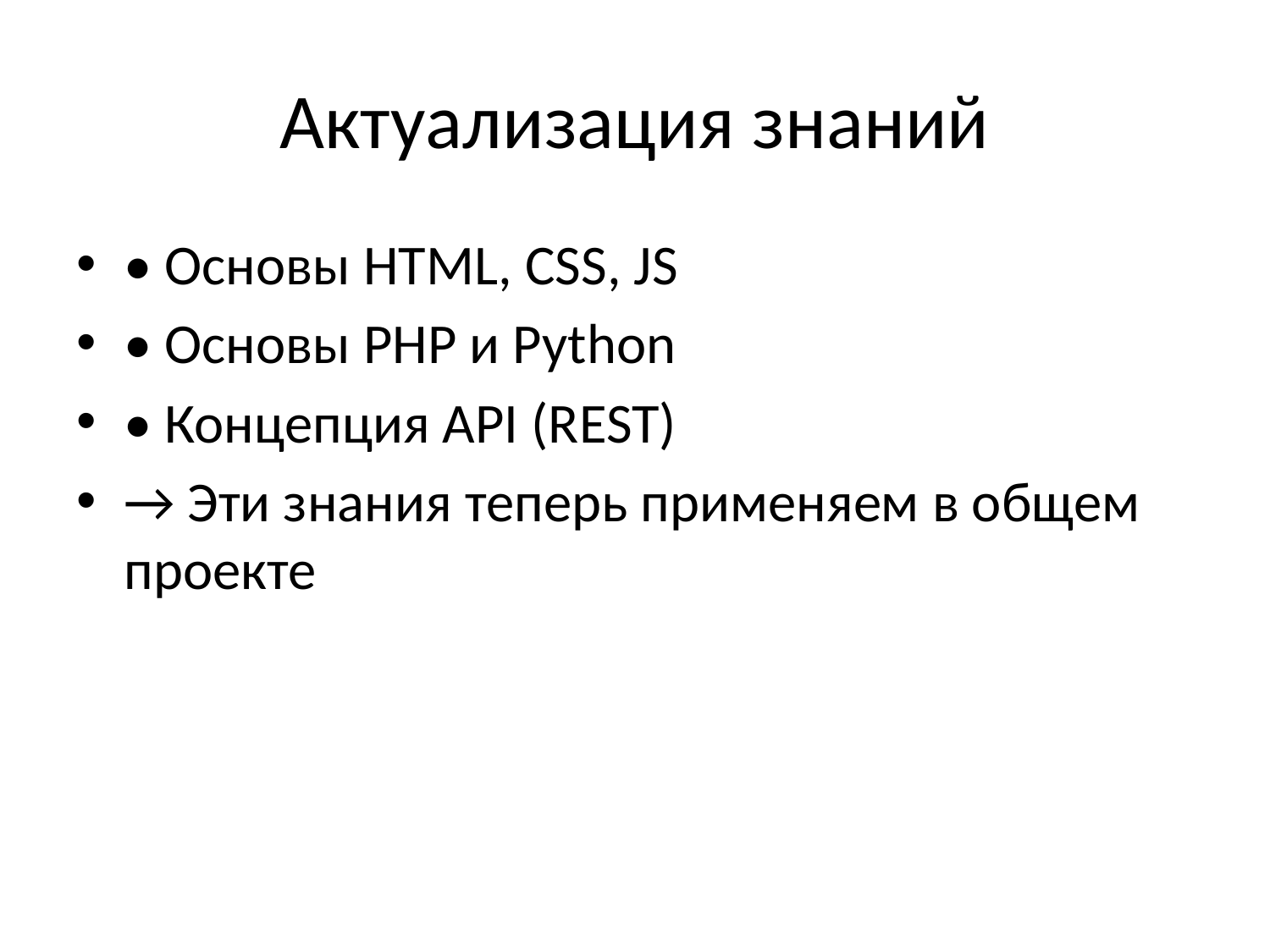

# Актуализация знаний
• Основы HTML, CSS, JS
• Основы PHP и Python
• Концепция API (REST)
→ Эти знания теперь применяем в общем проекте